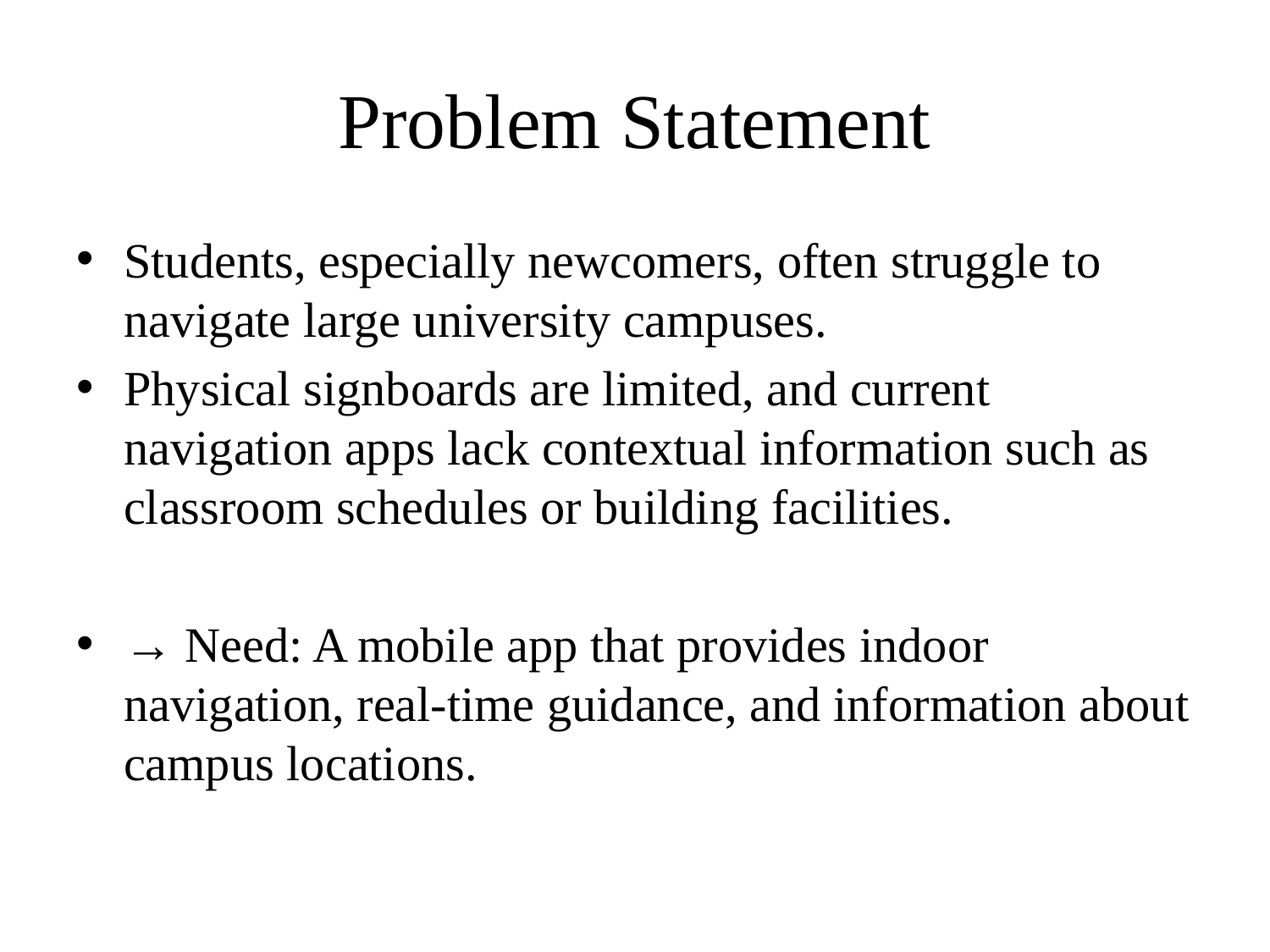

# Problem Statement
Students, especially newcomers, often struggle to navigate large university campuses.
Physical signboards are limited, and current navigation apps lack contextual information such as classroom schedules or building facilities.

→ Need: A mobile app that provides indoor navigation, real-time guidance, and information about campus locations.